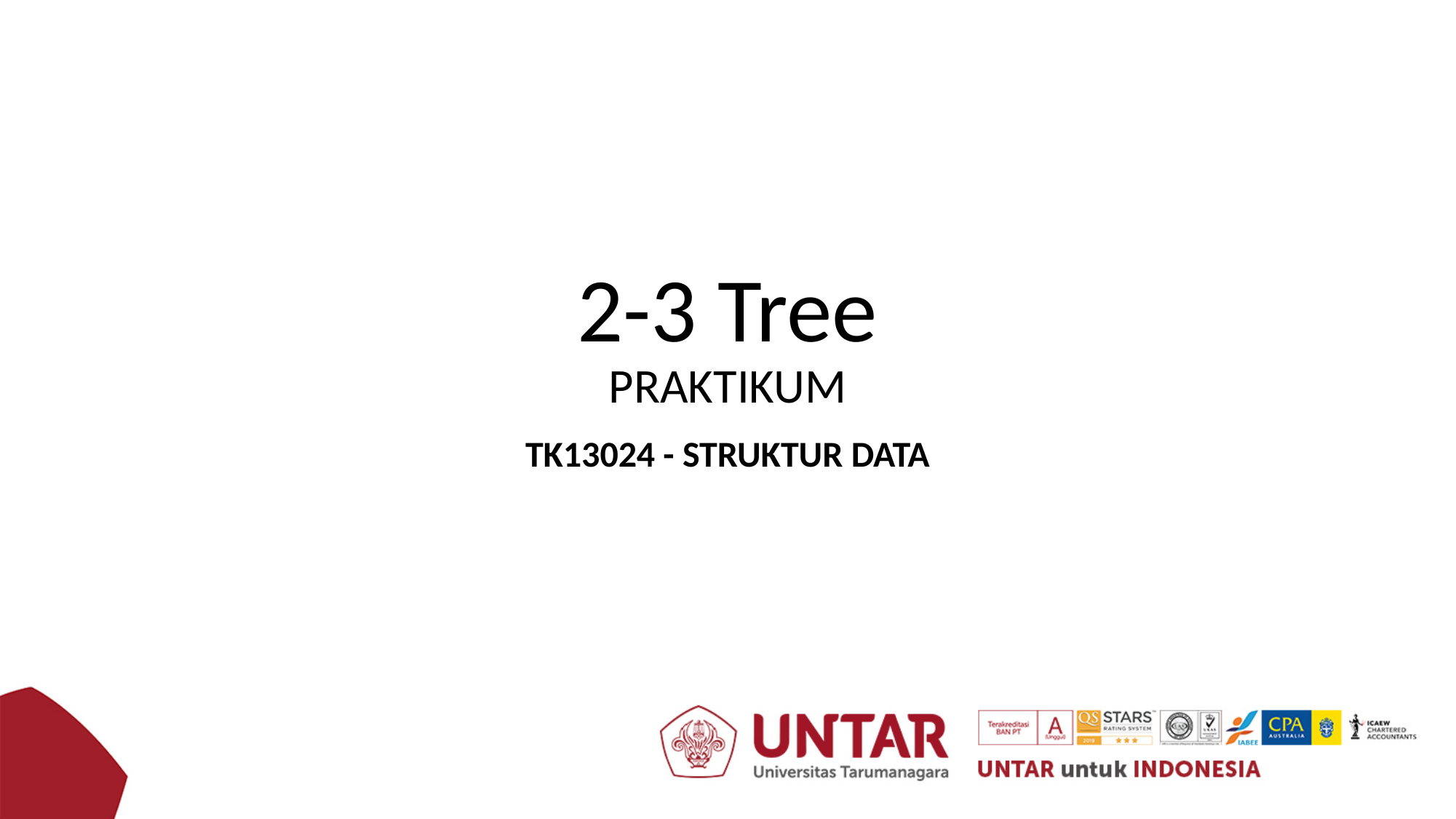

# 2-3 Tree PRAKTIKUM
TK13024 - STRUKTUR DATA